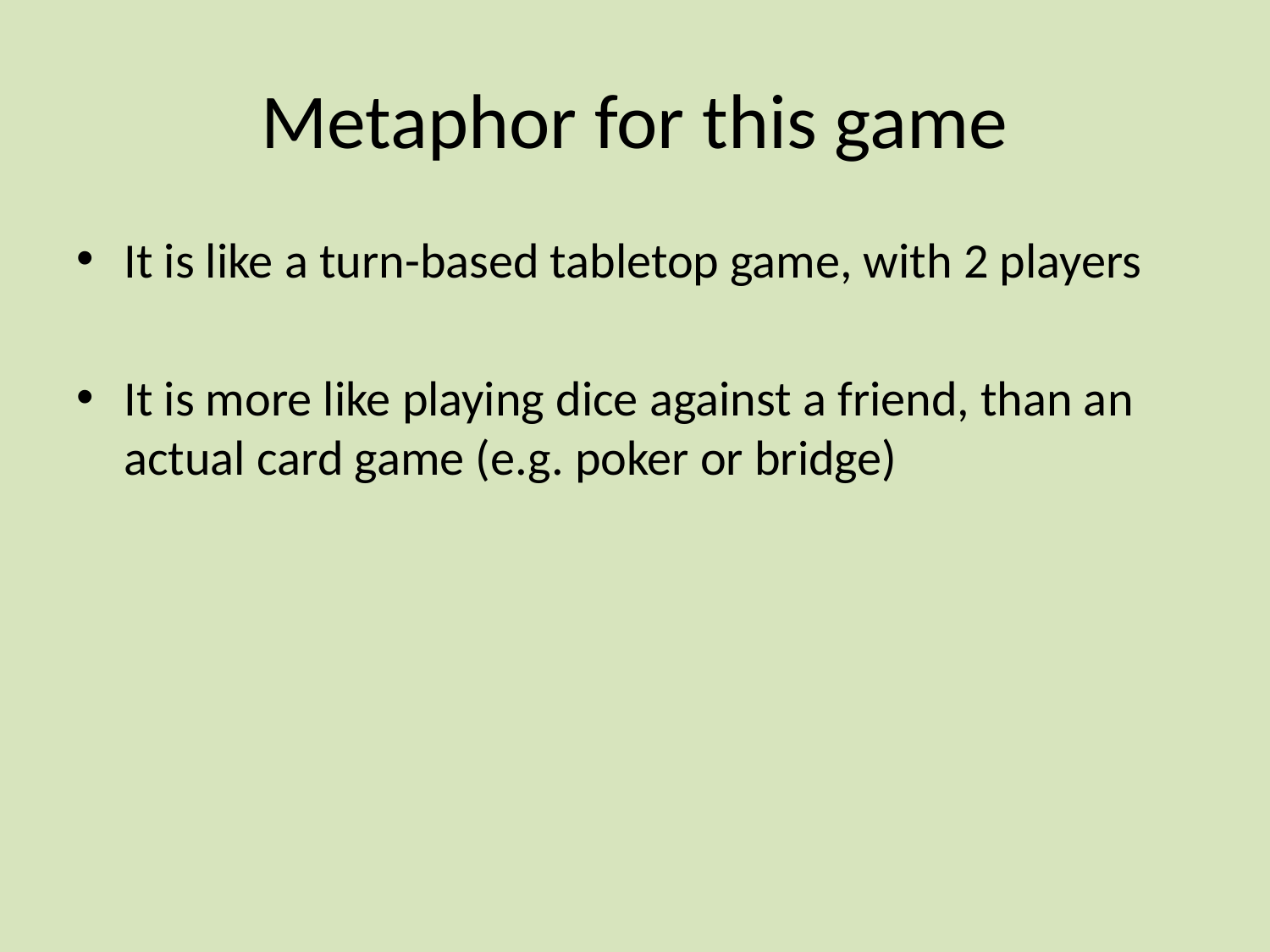

# Metaphor for this game
It is like a turn-based tabletop game, with 2 players

It is more like playing dice against a friend, than an actual card game (e.g. poker or bridge)